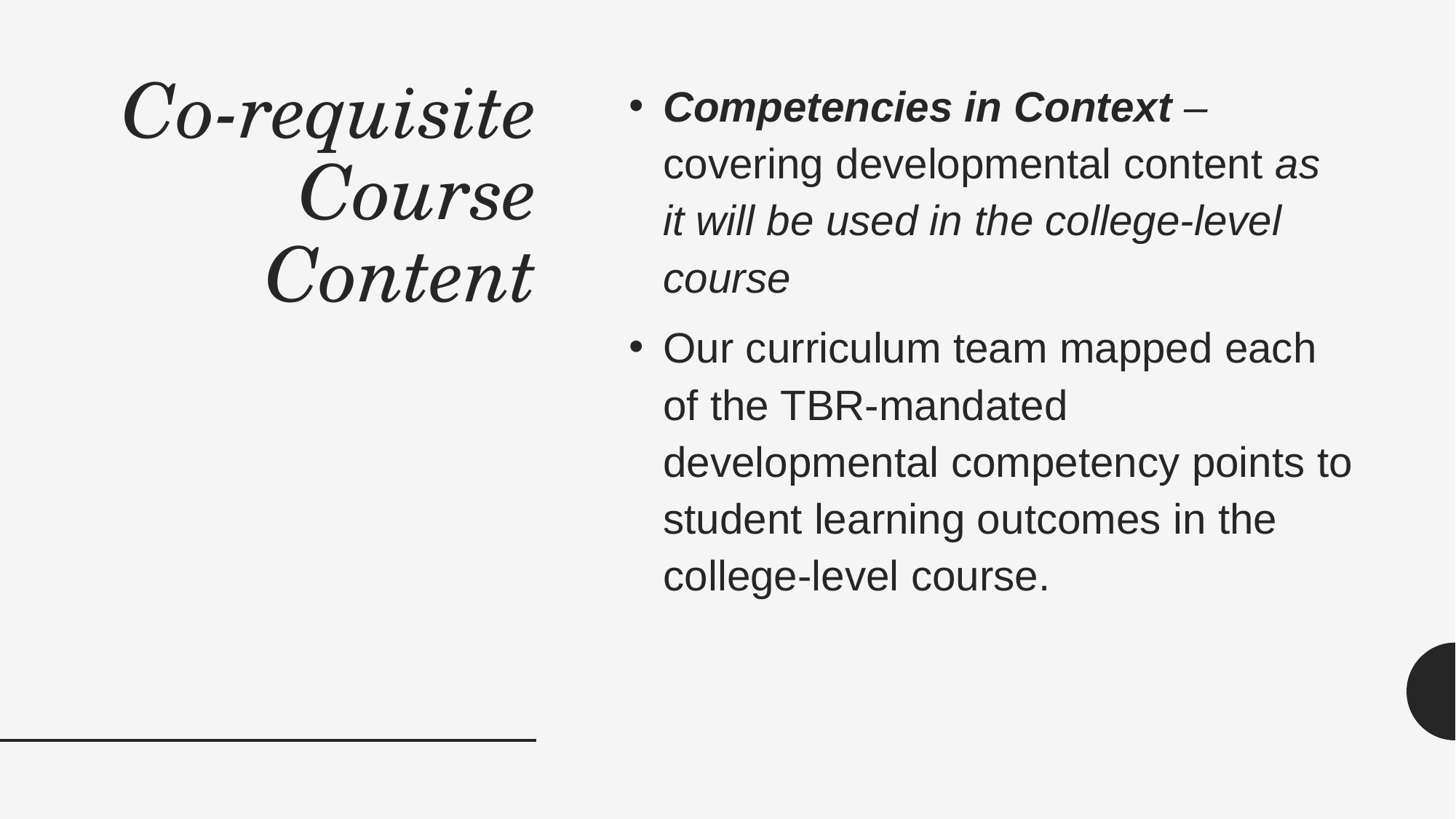

# Co-requisite Course Content
Competencies in Context – covering developmental content as it will be used in the college-level course
Our curriculum team mapped each of the TBR-mandated developmental competency points to student learning outcomes in the college-level course.